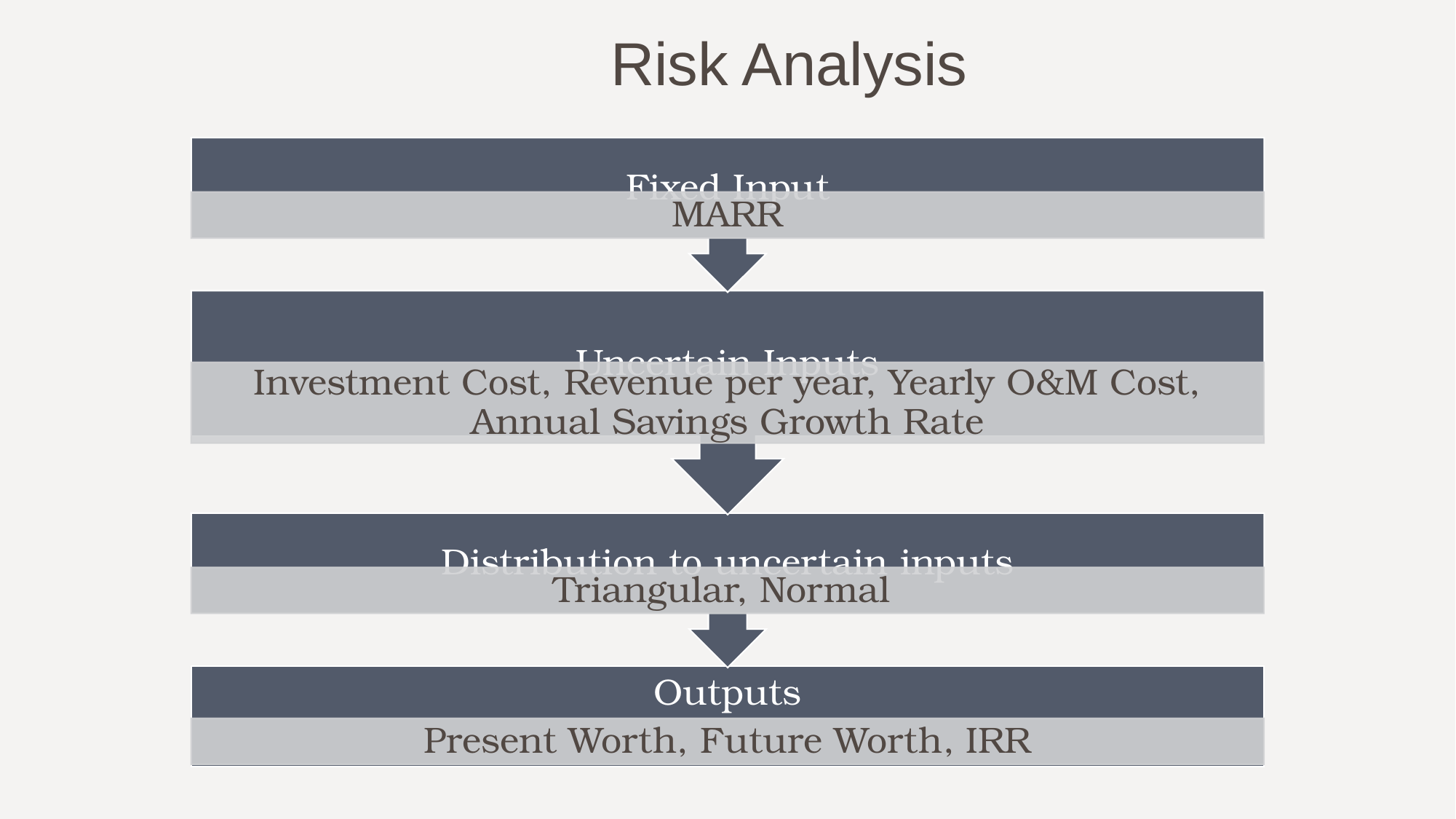

Risk Analysis
Outputs
Present Worth, Future Worth, IRR
Distribution to uncertain inputs
Triangular, Normal
Uncertain Inputs
Investment Cost, Revenue per year, Yearly O&M Cost, Annual Savings Growth Rate
Fixed Input
MARR